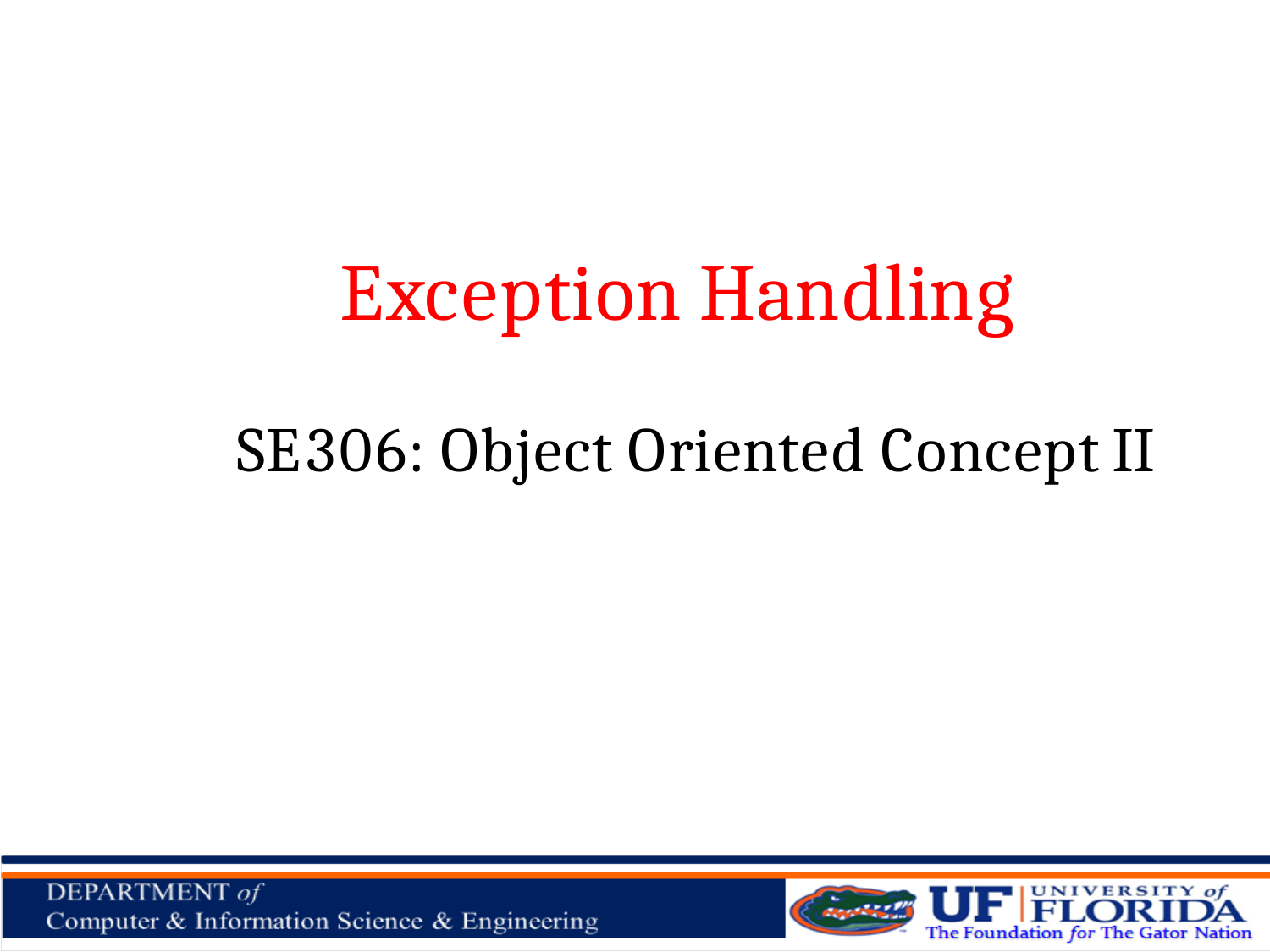

Exception Handling
 SE306: Object Oriented Concept II